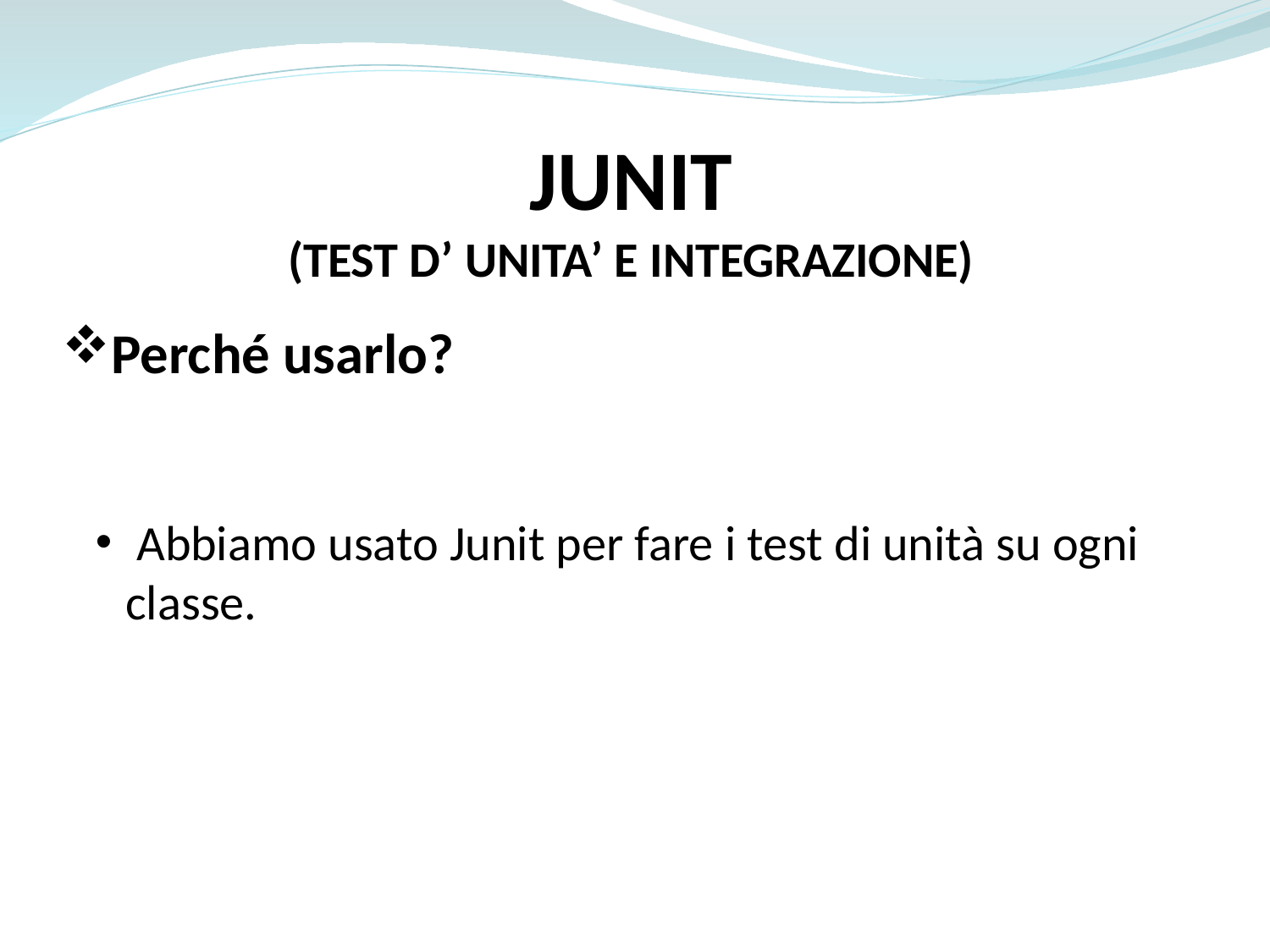

JUNIT
(TEST D’ UNITA’ E INTEGRAZIONE)

Perché usarlo?

 Abbiamo usato Junit per fare i test di unità su ogni classe.